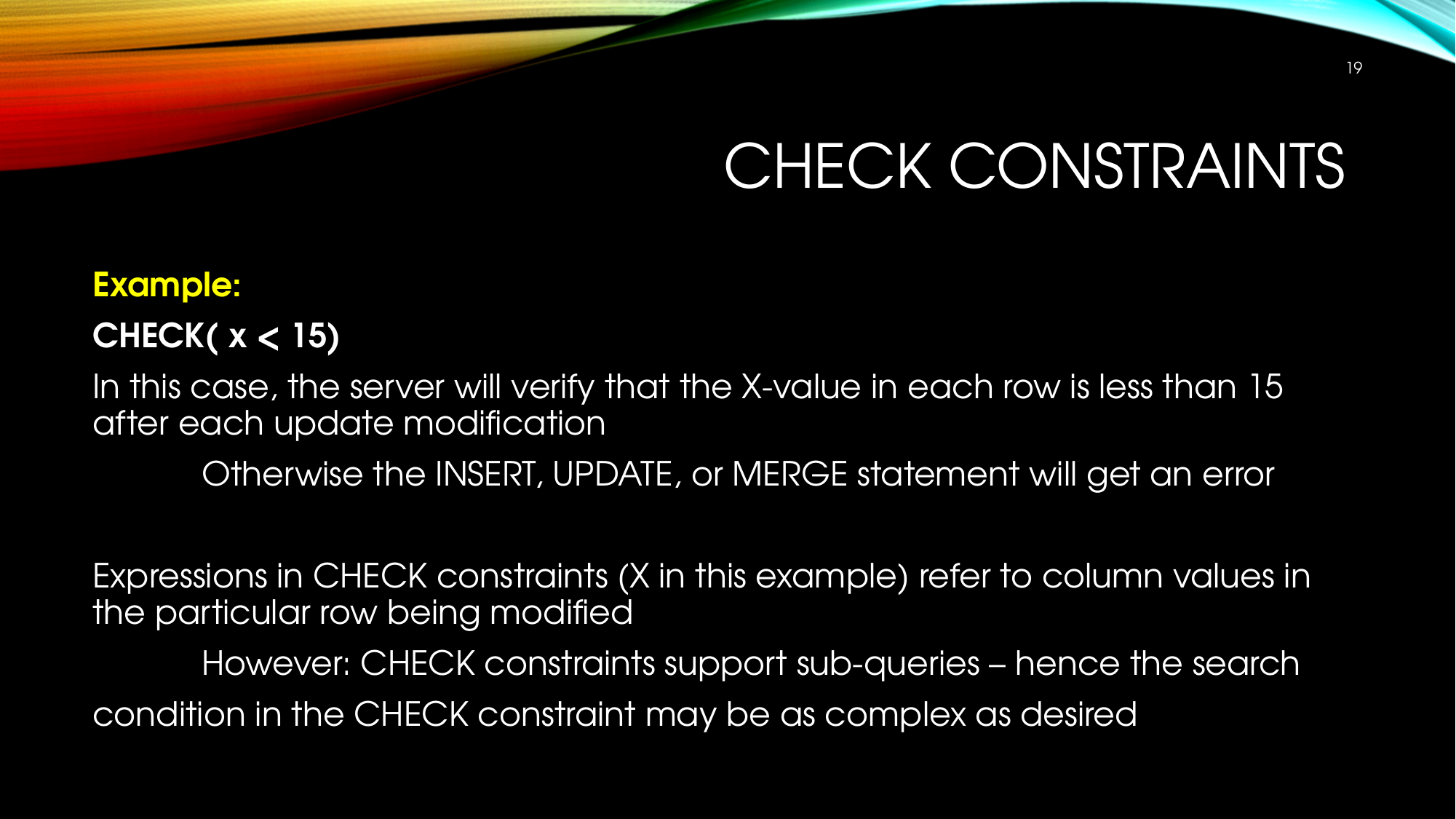

19
# CHECK constraints
Example:
CHECK( x < 15)
In this case, the server will verify that the X-value in each row is less than 15 after each update modification
	Otherwise the INSERT, UPDATE, or MERGE statement will get an error

Expressions in CHECK constraints (X in this example) refer to column values in the particular row being modified
	However: CHECK constraints support sub-queries – hence the search
condition in the CHECK constraint may be as complex as desired